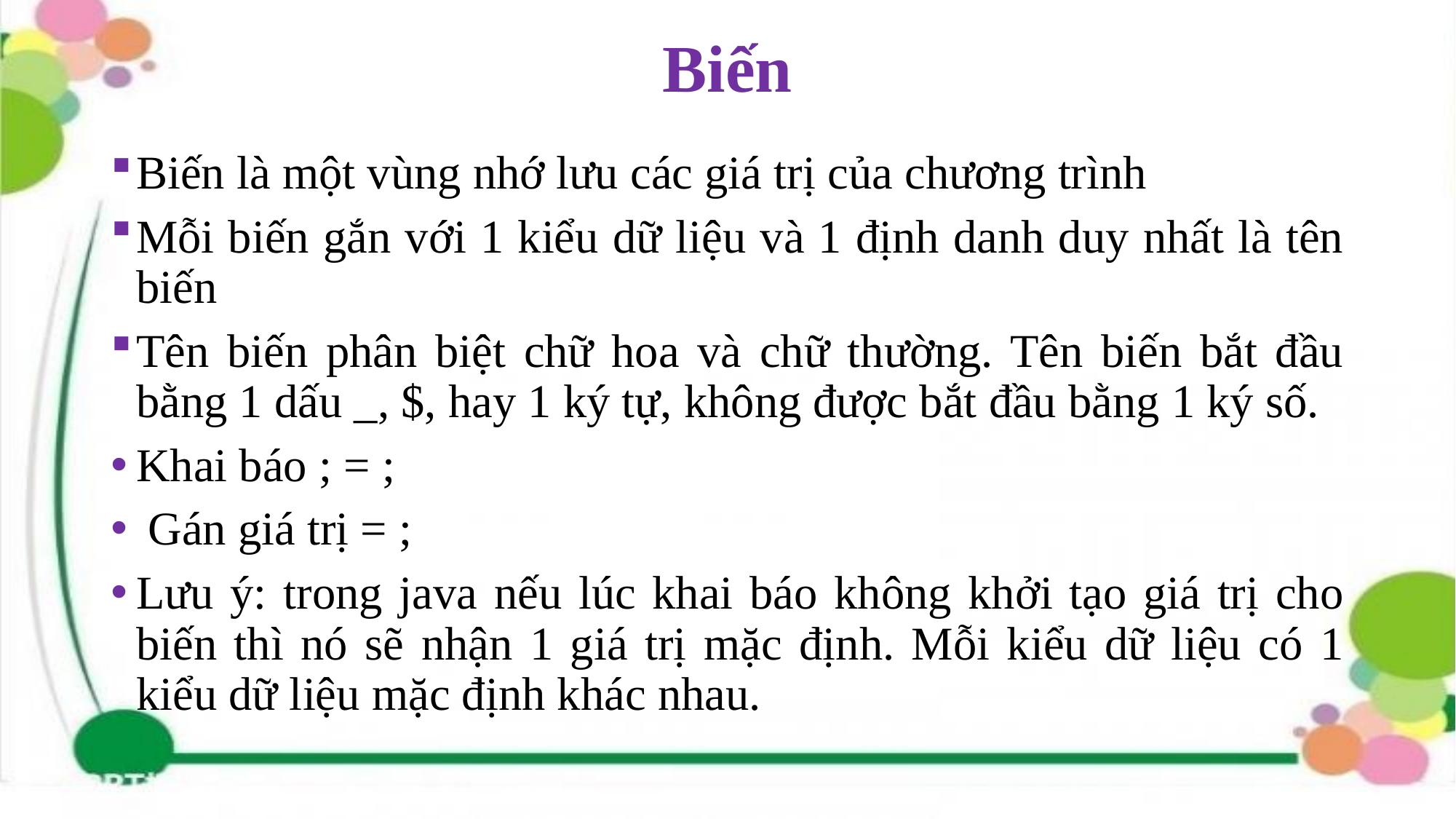

# Biến
Biến là một vùng nhớ lưu các giá trị của chương trình
Mỗi biến gắn với 1 kiểu dữ liệu và 1 định danh duy nhất là tên biến
Tên biến phân biệt chữ hoa và chữ thường. Tên biến bắt đầu bằng 1 dấu _, $, hay 1 ký tự, không được bắt đầu bằng 1 ký số.
Khai báo ; = ;
 Gán giá trị = ;
Lưu ý: trong java nếu lúc khai báo không khởi tạo giá trị cho biến thì nó sẽ nhận 1 giá trị mặc định. Mỗi kiểu dữ liệu có 1 kiểu dữ liệu mặc định khác nhau.